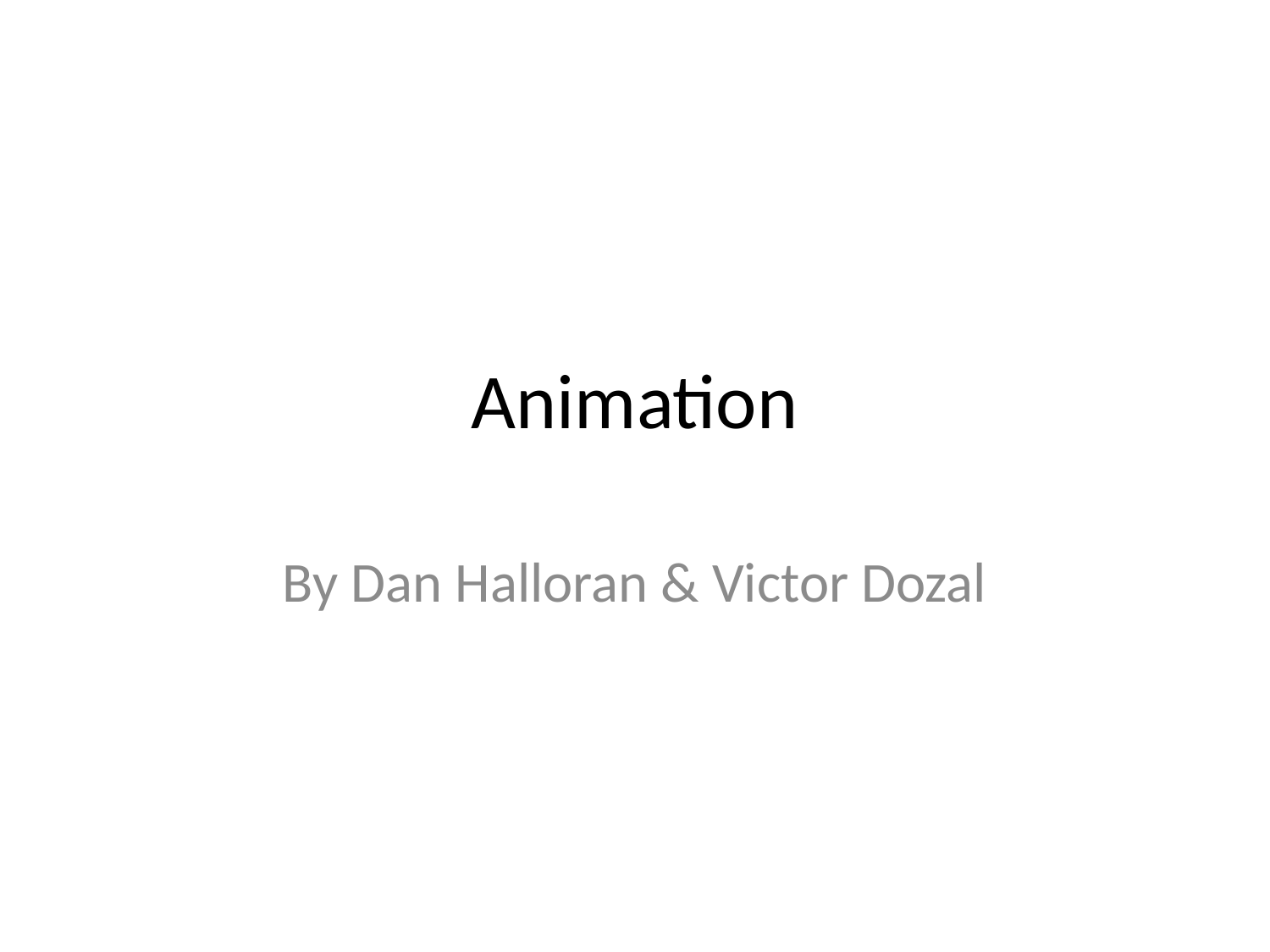

# Animation
By Dan Halloran & Victor Dozal